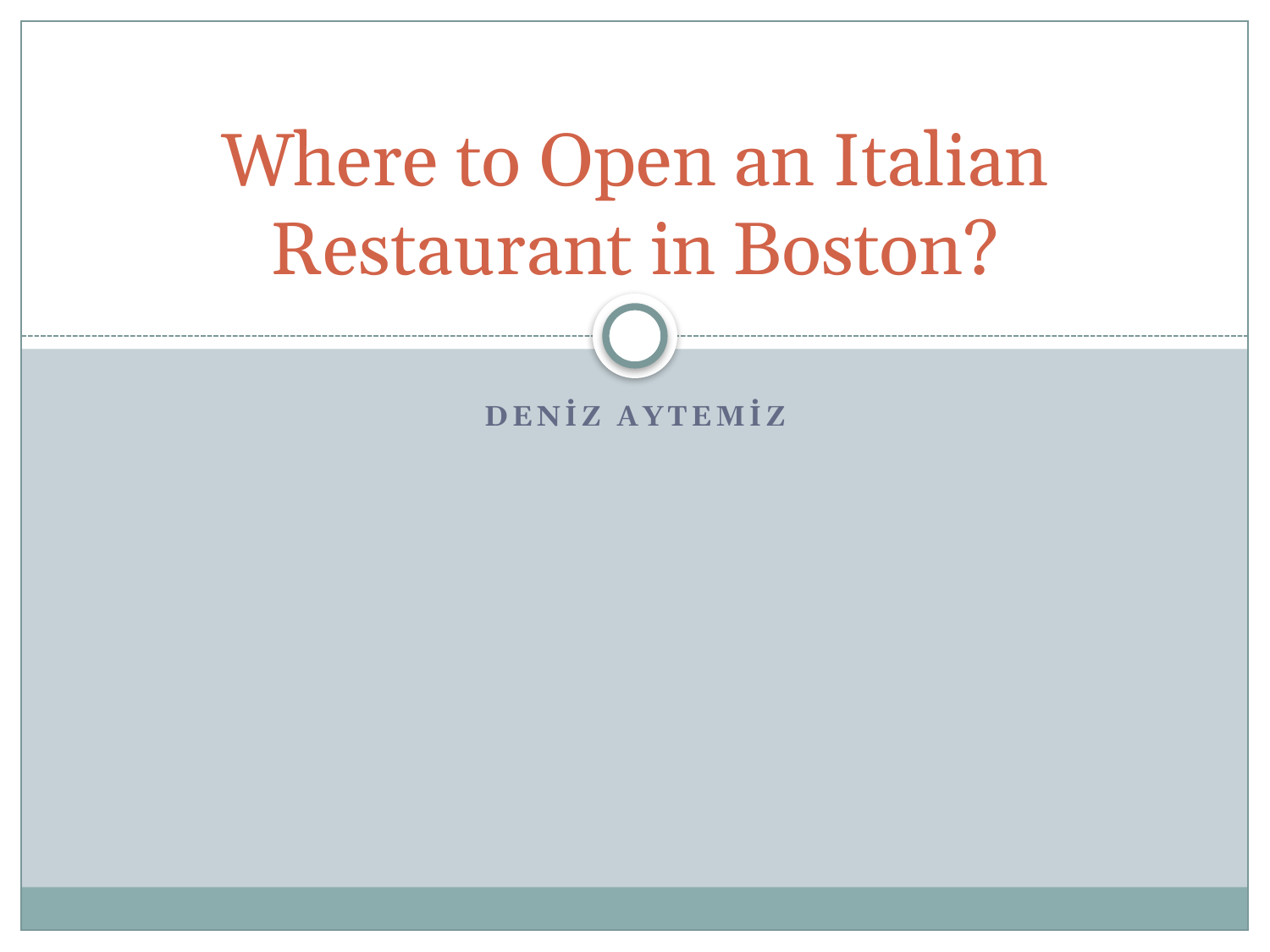

# Where to Open an Italian Restaurant in Boston?
Deniz aytemiz